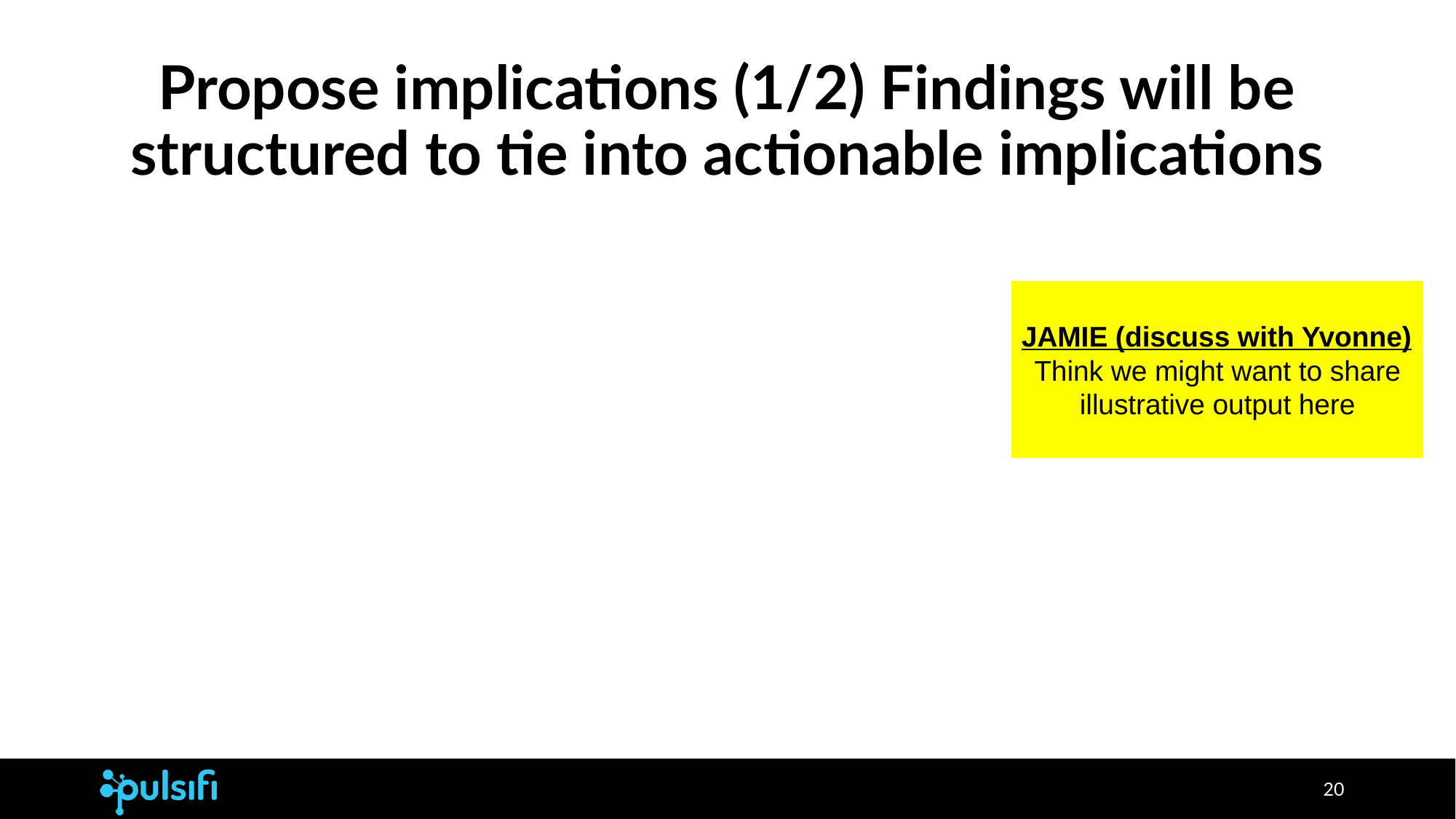

# Propose implications (1/2) Findings will be structured to tie into actionable implications

JAMIE (discuss with Yvonne)
Think we might want to share illustrative output here
20